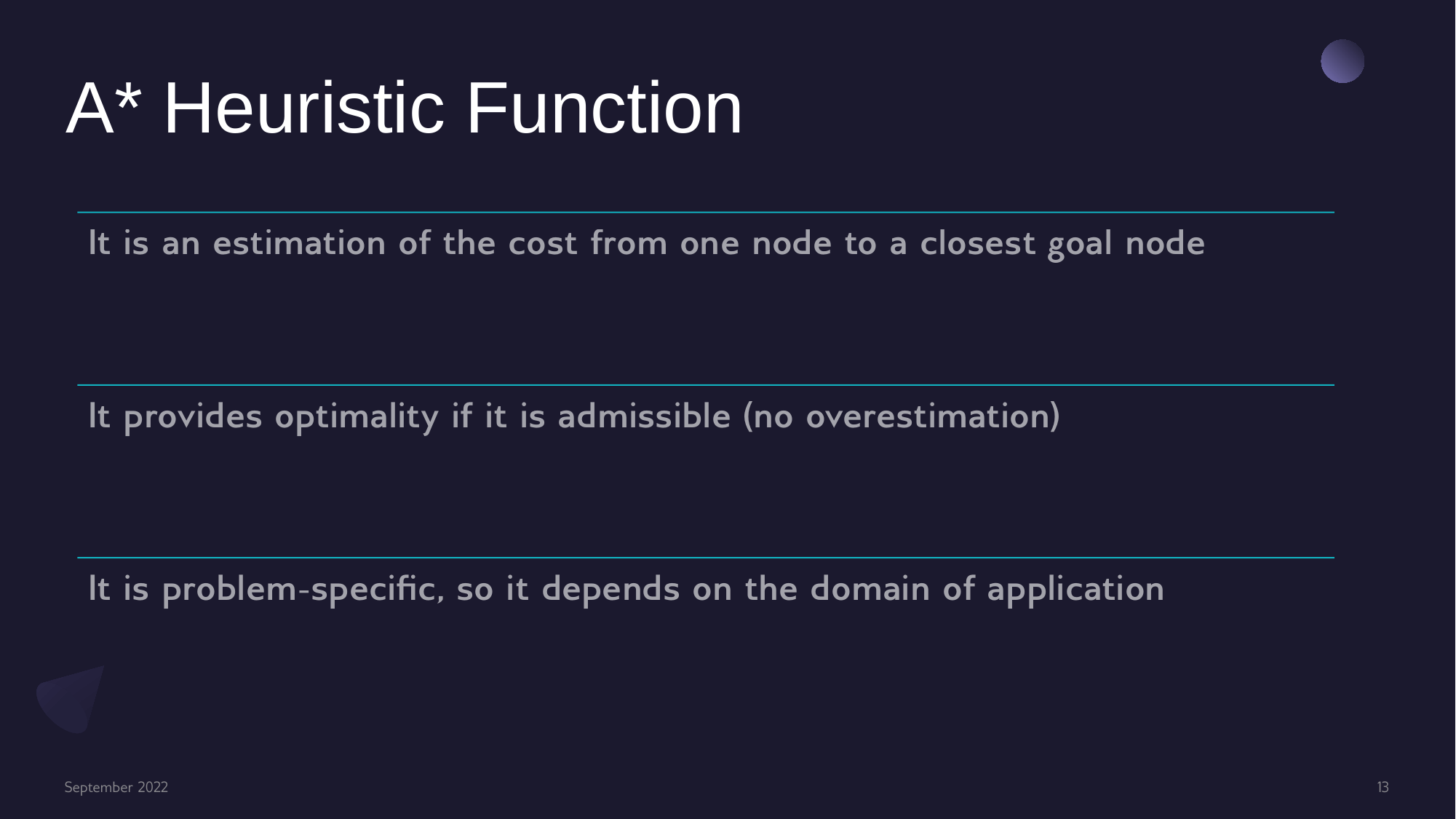

# A* Heuristic Function
It is an estimation of the cost from one node to a closest goal node
It provides optimality if it is admissible (no overestimation)
It is problem-specific, so it depends on the domain of application
September 2022
13